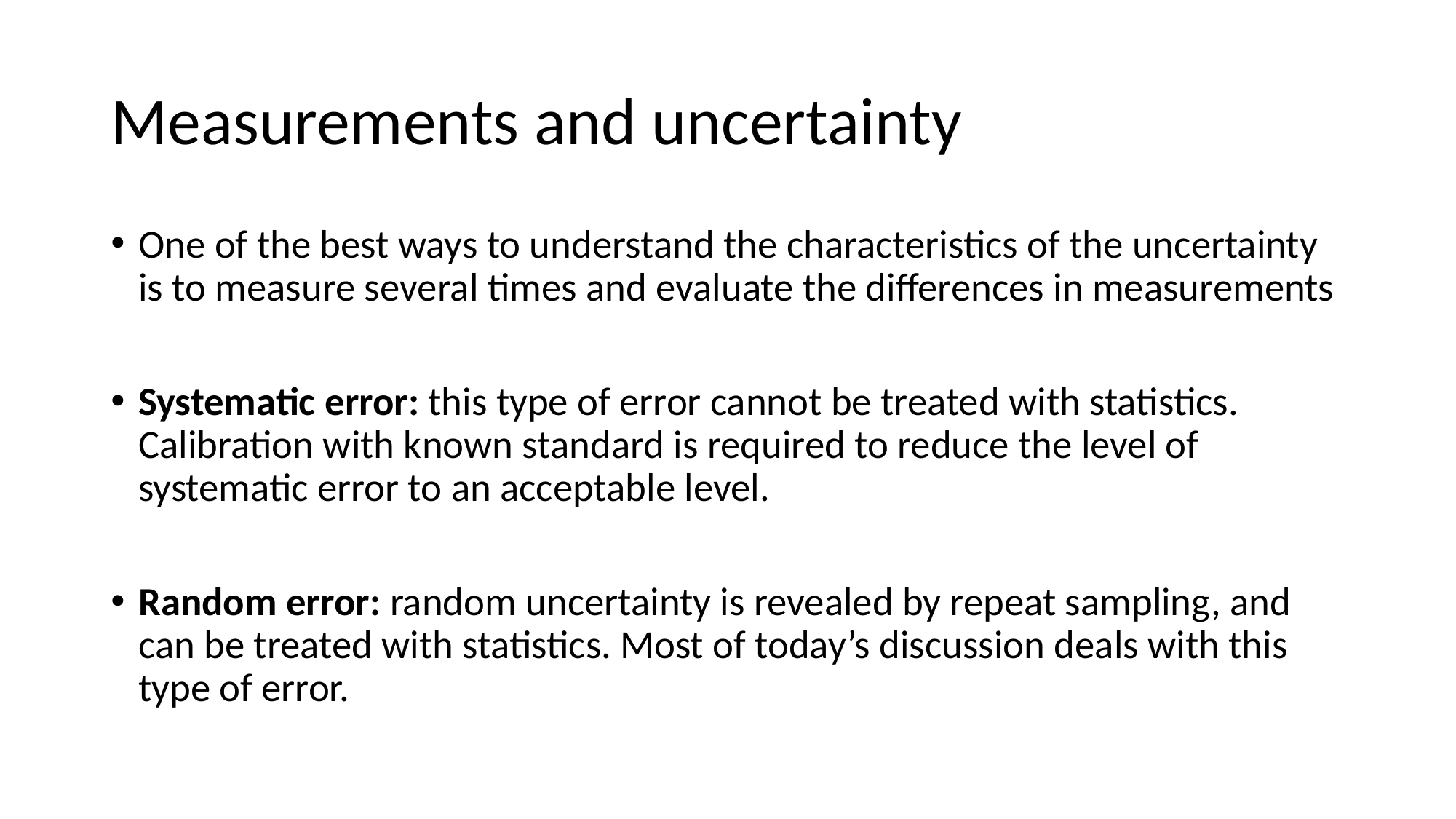

# Measurements and uncertainty
One of the best ways to understand the characteristics of the uncertainty is to measure several times and evaluate the differences in measurements

Systematic error: this type of error cannot be treated with statistics. Calibration with known standard is required to reduce the level of systematic error to an acceptable level.

Random error: random uncertainty is revealed by repeat sampling, and can be treated with statistics. Most of today’s discussion deals with this type of error.